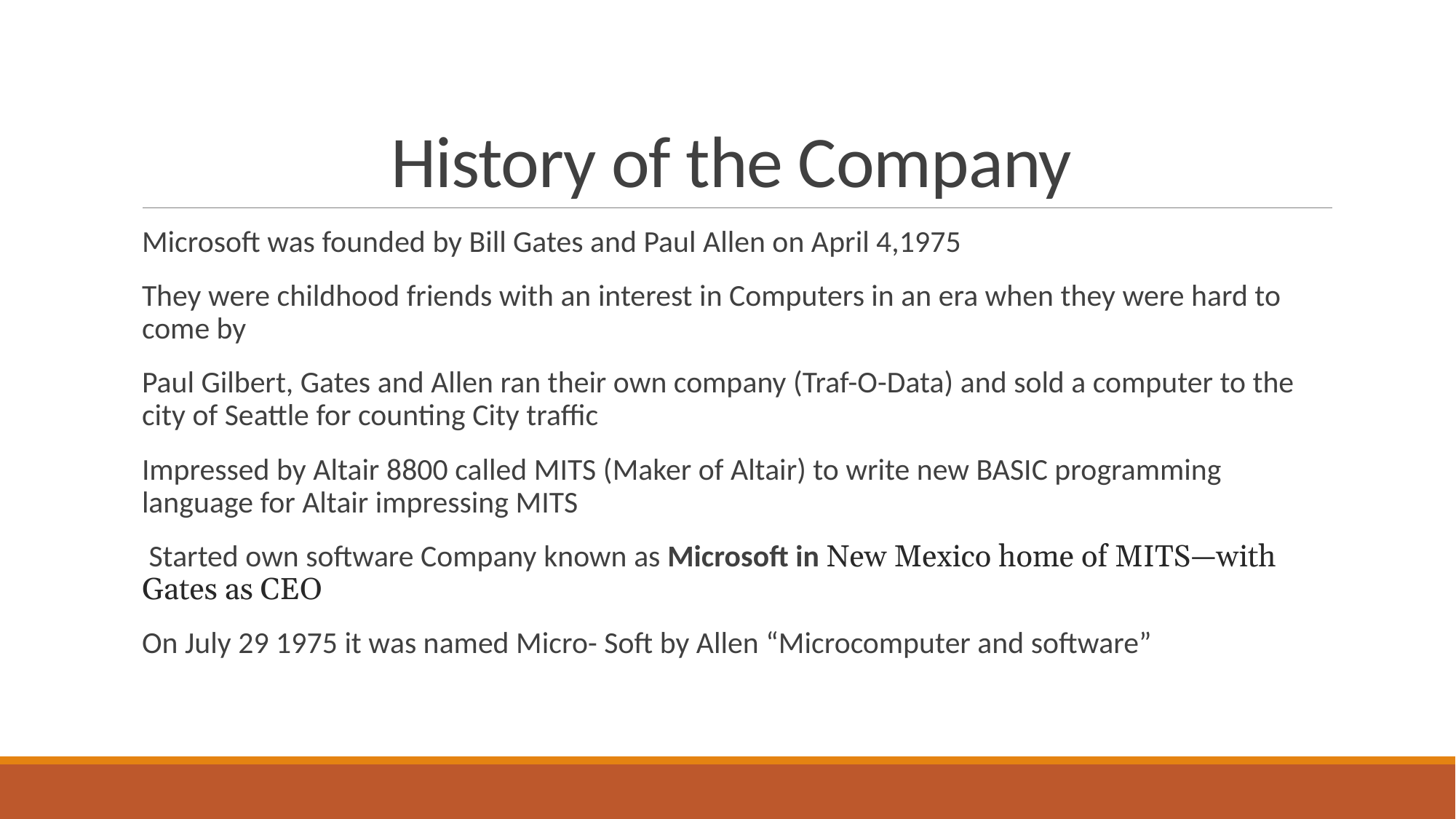

# History of the Company
Microsoft was founded by Bill Gates and Paul Allen on April 4,1975
They were childhood friends with an interest in Computers in an era when they were hard to come by
Paul Gilbert, Gates and Allen ran their own company (Traf-O-Data) and sold a computer to the city of Seattle for counting City traffic
Impressed by Altair 8800 called MITS (Maker of Altair) to write new BASIC programming language for Altair impressing MITS
 Started own software Company known as Microsoft in New Mexico home of MITS—with Gates as CEO
On July 29 1975 it was named Micro- Soft by Allen “Microcomputer and software”